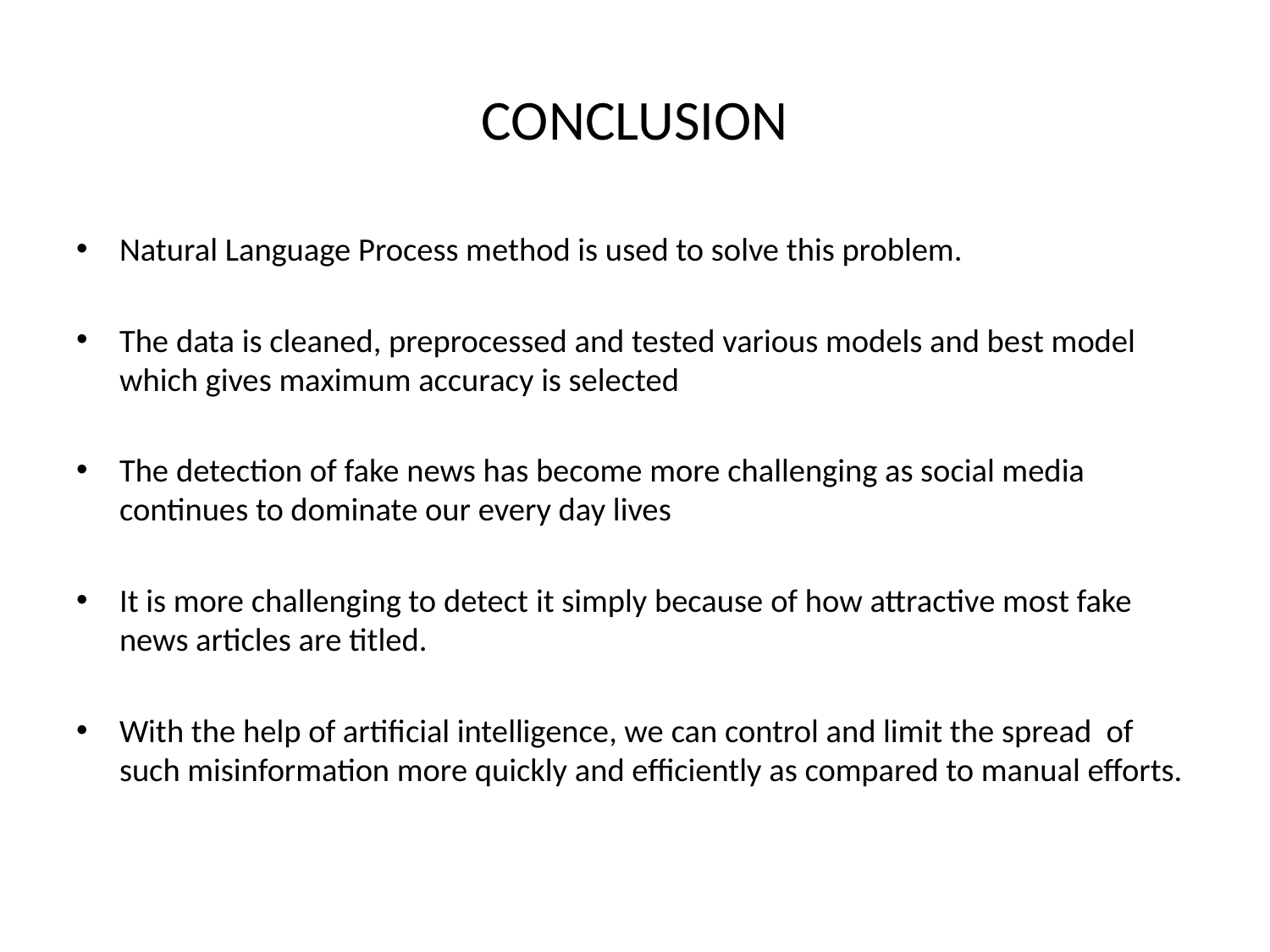

# CONCLUSION
Natural Language Process method is used to solve this problem.

The data is cleaned, preprocessed and tested various models and best model which gives maximum accuracy is selected

The detection of fake news has become more challenging as social media continues to dominate our every day lives

It is more challenging to detect it simply because of how attractive most fake news articles are titled.

With the help of artificial intelligence, we can control and limit the spread  of such misinformation more quickly and efficiently as compared to manual efforts.